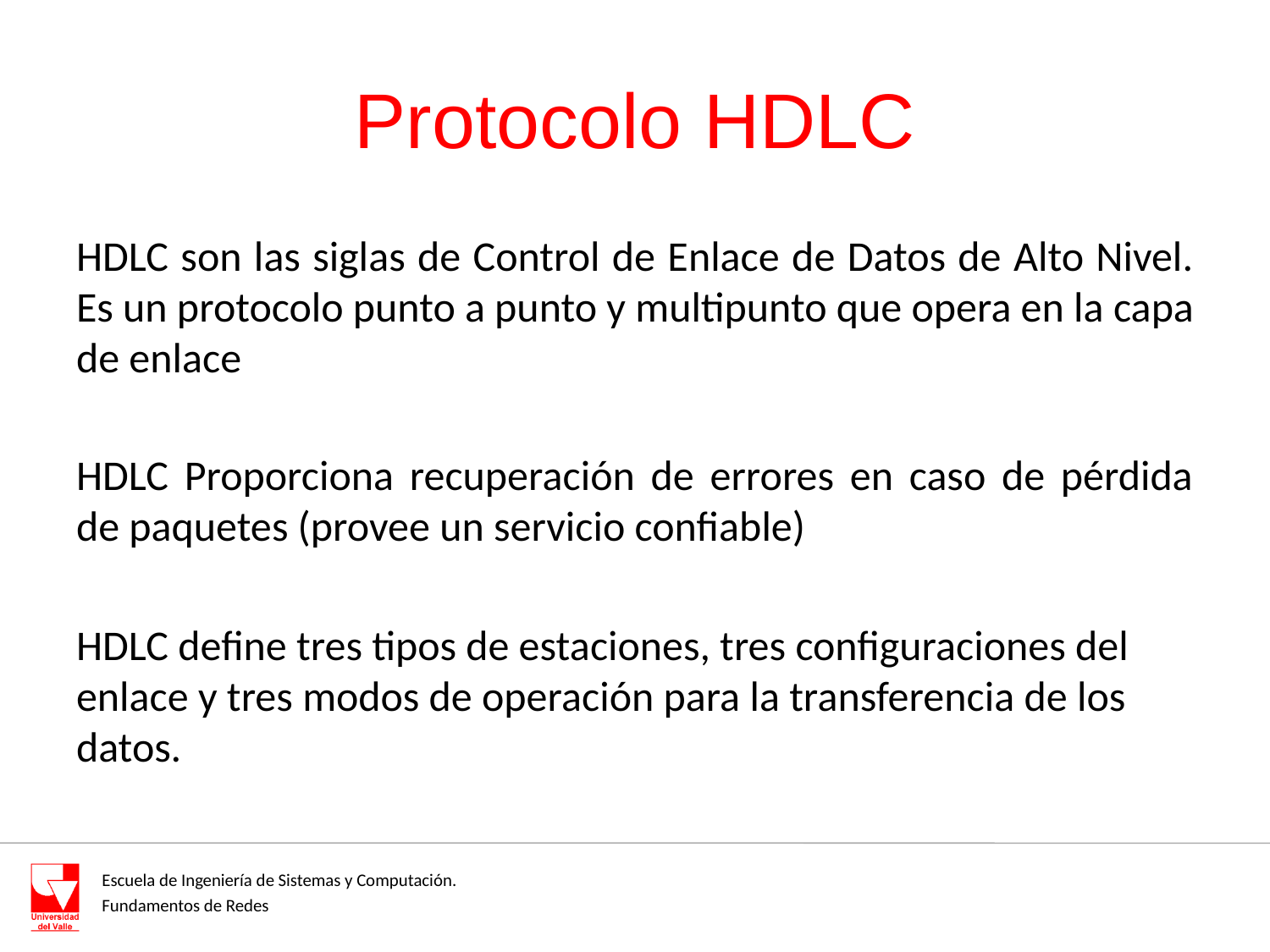

# Protocolo HDLC
HDLC son las siglas de Control de Enlace de Datos de Alto Nivel. Es un protocolo punto a punto y multipunto que opera en la capa de enlace

HDLC Proporciona recuperación de errores en caso de pérdida de paquetes (provee un servicio confiable)

HDLC define tres tipos de estaciones, tres configuraciones del enlace y tres modos de operación para la transferencia de los datos.